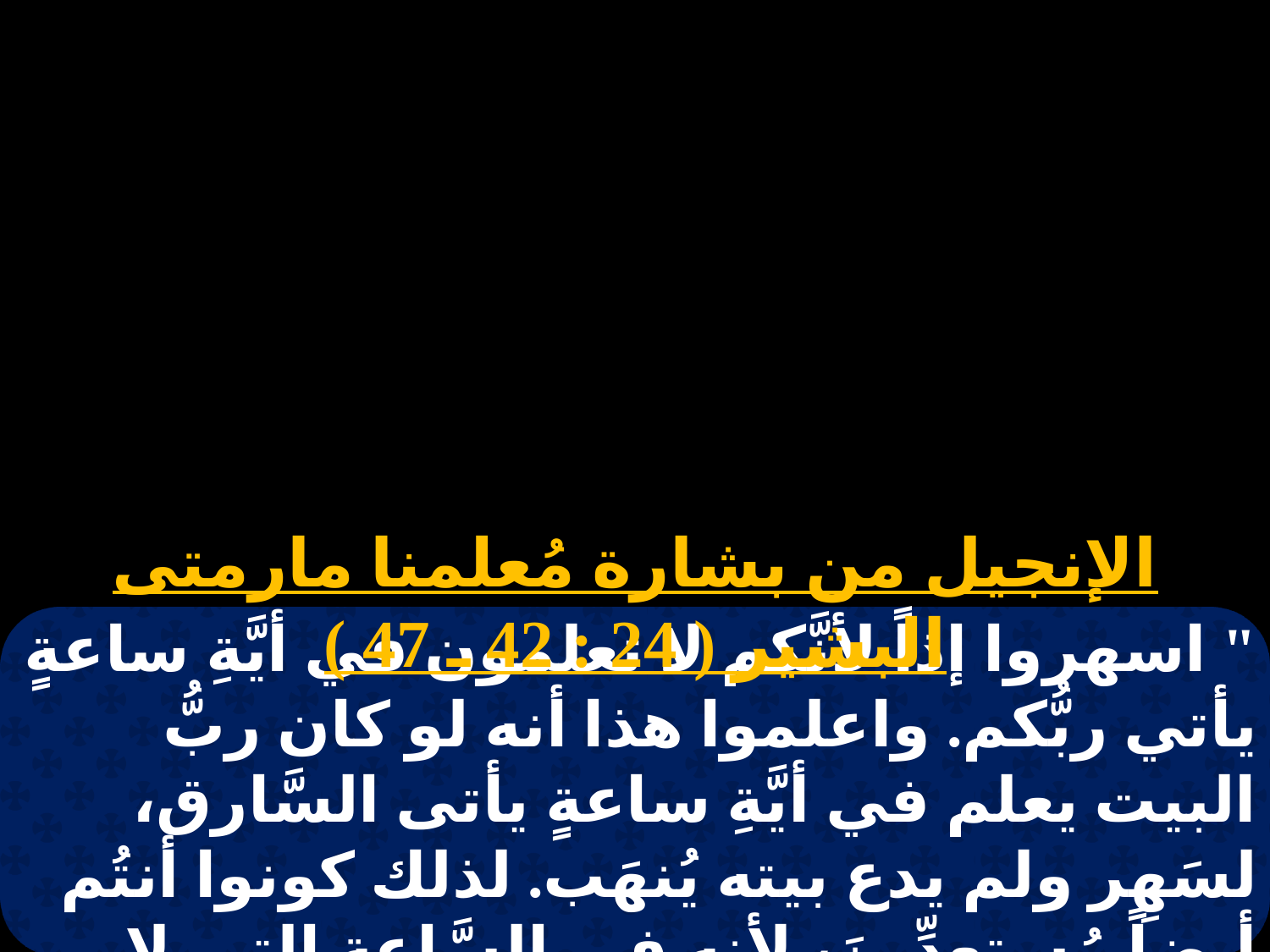

الإنجيل من بشارة مُعلمنا مارمتى البشير ( 24 : 42 ـ 47 )
" اسهروا إذاً لأنَّكم لا تعلمون في أيَّةِ ساعةٍ يأتي ربُّكم. واعلموا هذا أنه لو كان ربُّ البيت يعلم في أيَّةِ ساعةٍ يأتى السَّارق، لسَهِر ولم يدع بيته يُنهَب. لذلك كونوا أنتُم أيضاً مُستعدِّينَ، لأنه في السَّاعة التى لا تعرفونها يأتي ابن الإنسان فيها.